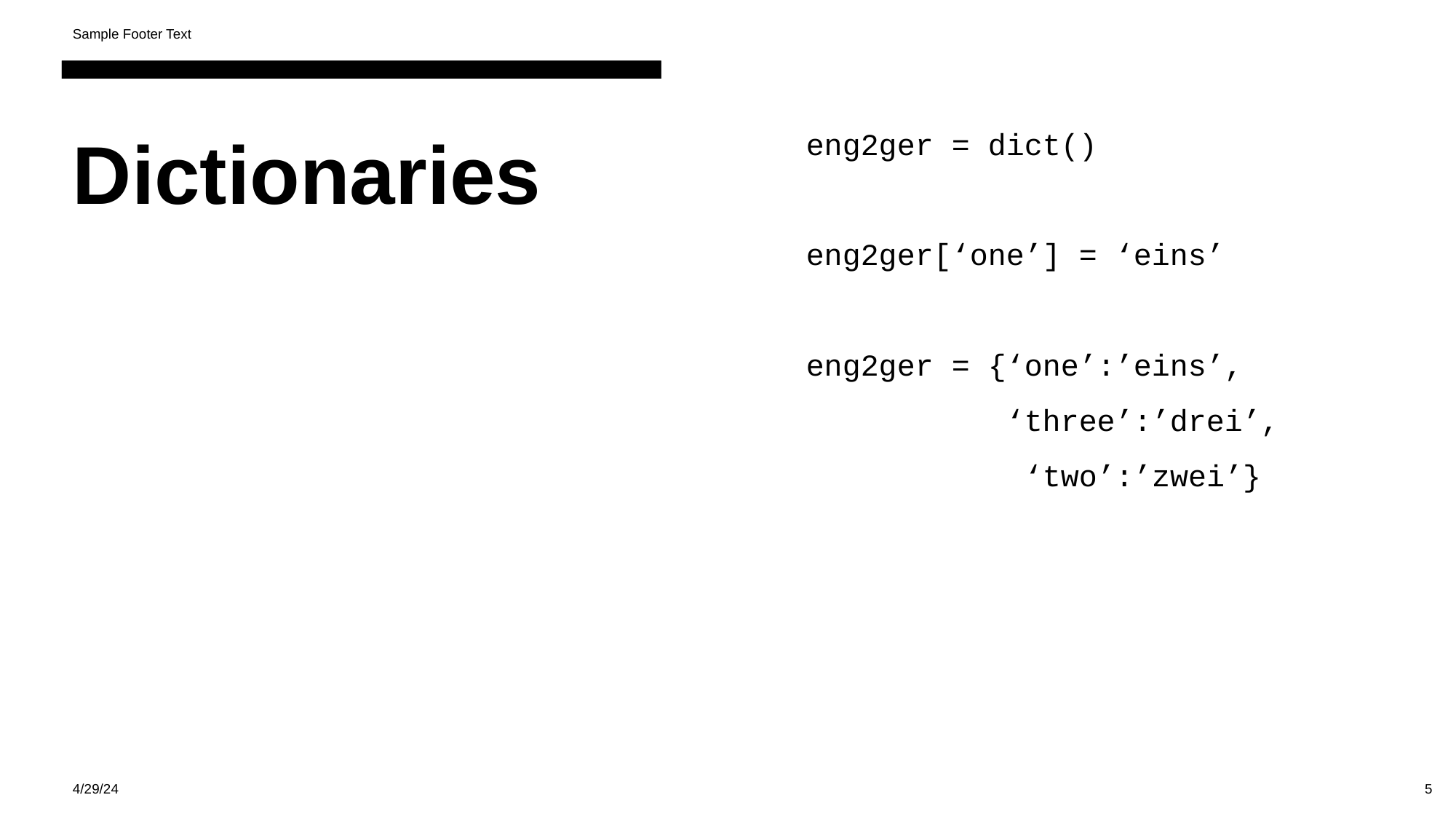

Sample Footer Text
eng2ger = dict()

eng2ger[‘one’] = ‘eins’

eng2ger = {‘one’:’eins’,
	     ‘three’:’drei’,
		‘two’:’zwei’}
# Dictionaries
4/29/24
5